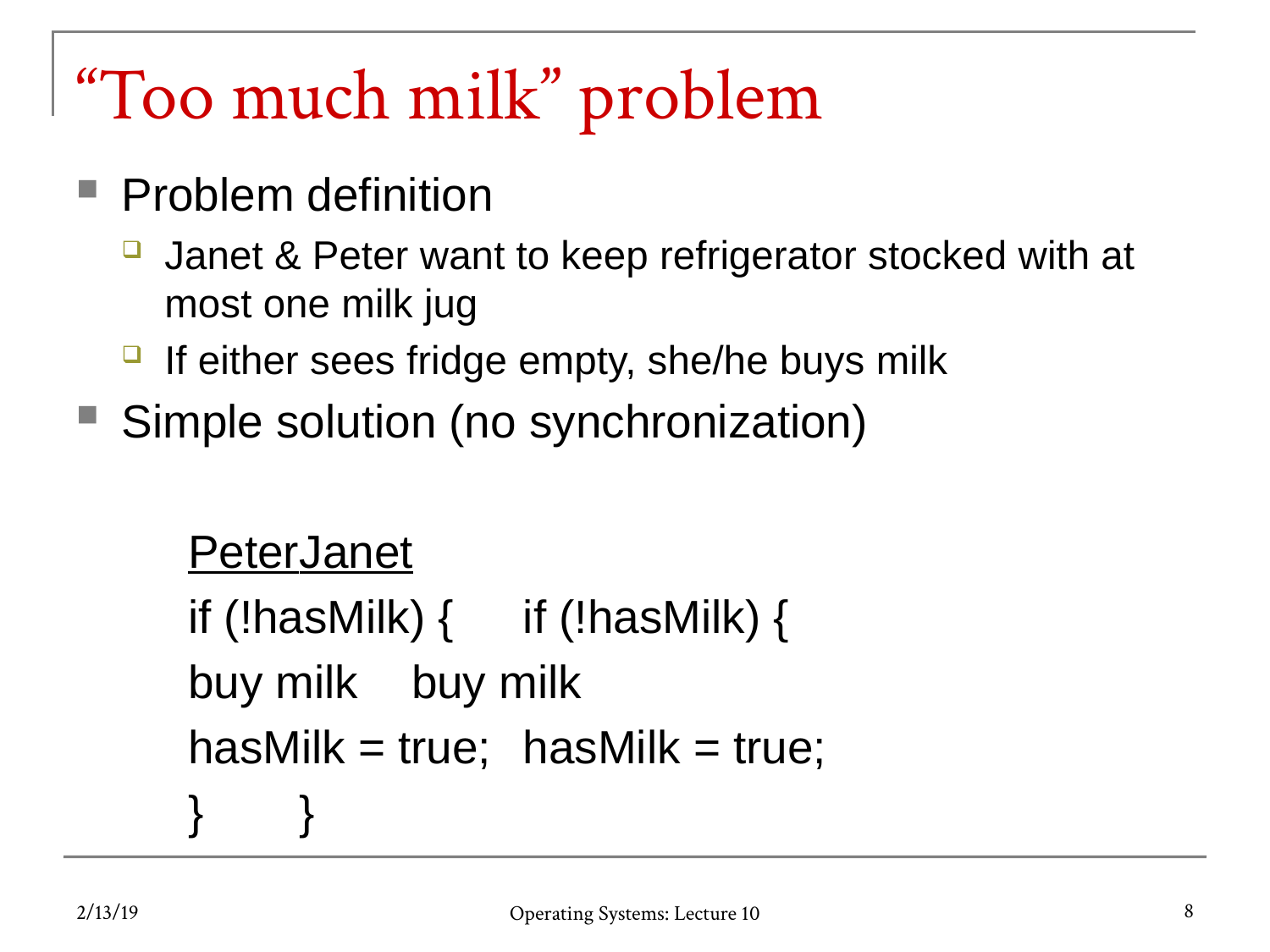

# “Too much milk” problem
Problem definition
Janet & Peter want to keep refrigerator stocked with at most one milk jug
If either sees fridge empty, she/he buys milk
Simple solution (no synchronization)

	Peter				Janet
	if (!hasMilk) {		if (!hasMilk) {
		buy milk		buy milk
		hasMilk = true;		hasMilk = true;
	}					}
2/13/19
8
Operating Systems: Lecture 10